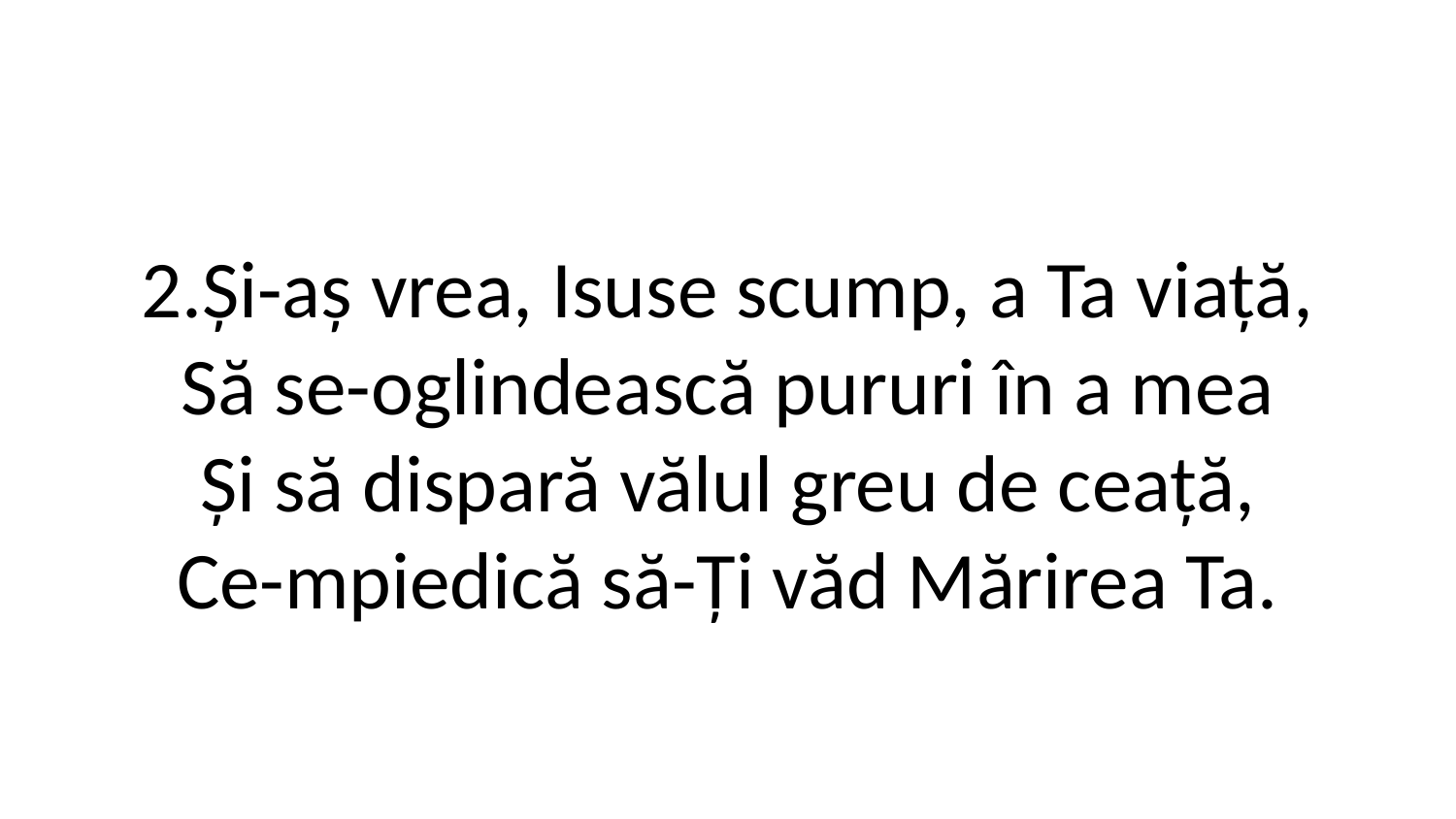

2.Și-aș vrea, Isuse scump, a Ta viață,
Să se-oglindească pururi în a mea
Și să dispară vălul greu de ceață,
Ce-mpiedică să-Ți văd Mărirea Ta.